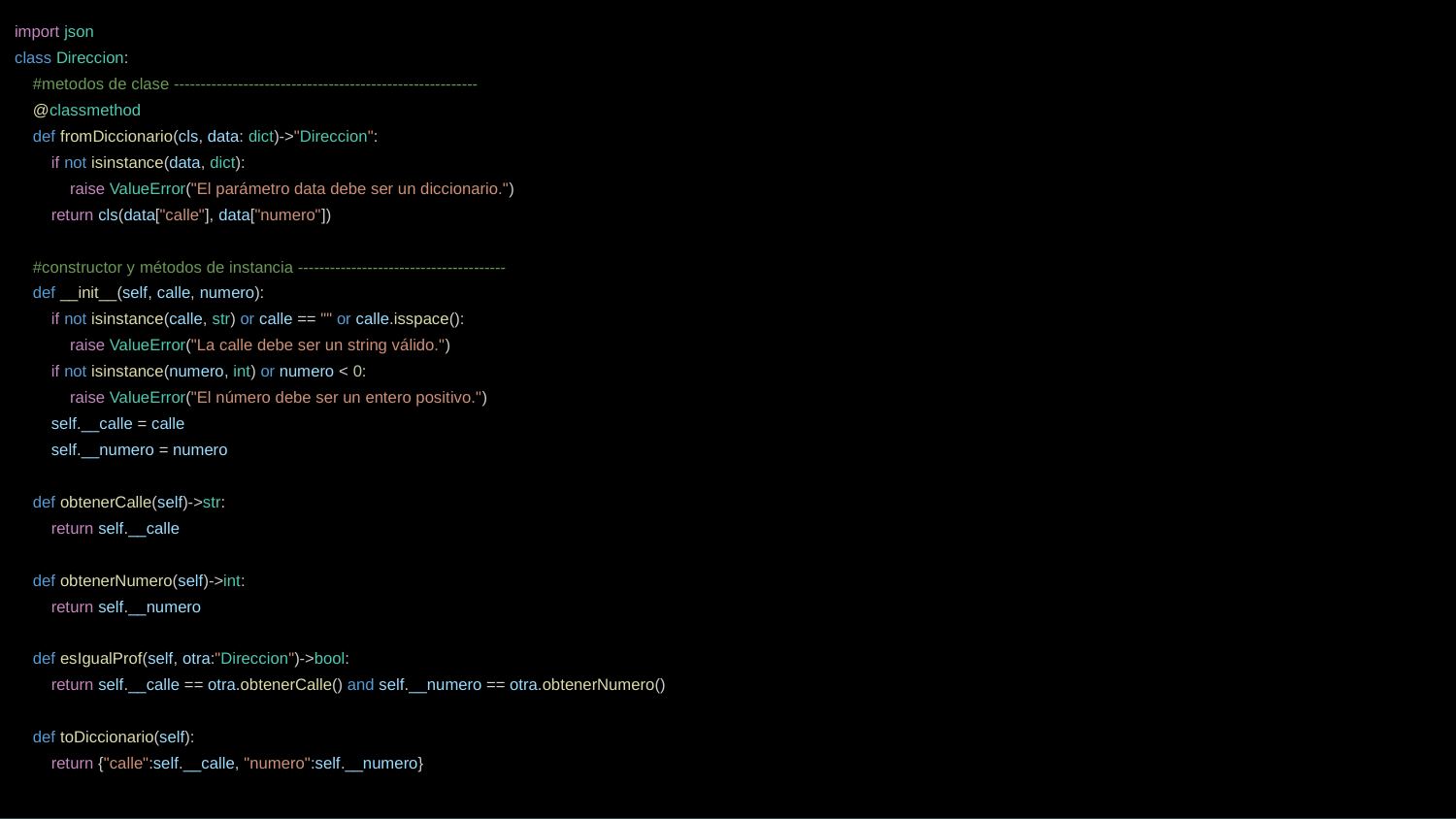

import json
class Direccion:
    #metodos de clase ---------------------------------------------------------
    @classmethod
    def fromDiccionario(cls, data: dict)->"Direccion":
        if not isinstance(data, dict):
            raise ValueError("El parámetro data debe ser un diccionario.")
        return cls(data["calle"], data["numero"])

    #constructor y métodos de instancia ---------------------------------------
    def __init__(self, calle, numero):
        if not isinstance(calle, str) or calle == "" or calle.isspace():
            raise ValueError("La calle debe ser un string válido.")
        if not isinstance(numero, int) or numero < 0:
            raise ValueError("El número debe ser un entero positivo.")
        self.__calle = calle
        self.__numero = numero

    def obtenerCalle(self)->str:
        return self.__calle

    def obtenerNumero(self)->int:
        return self.__numero

    def esIgualProf(self, otra:"Direccion")->bool:
        return self.__calle == otra.obtenerCalle() and self.__numero == otra.obtenerNumero()

    def toDiccionario(self):
        return {"calle":self.__calle, "numero":self.__numero}